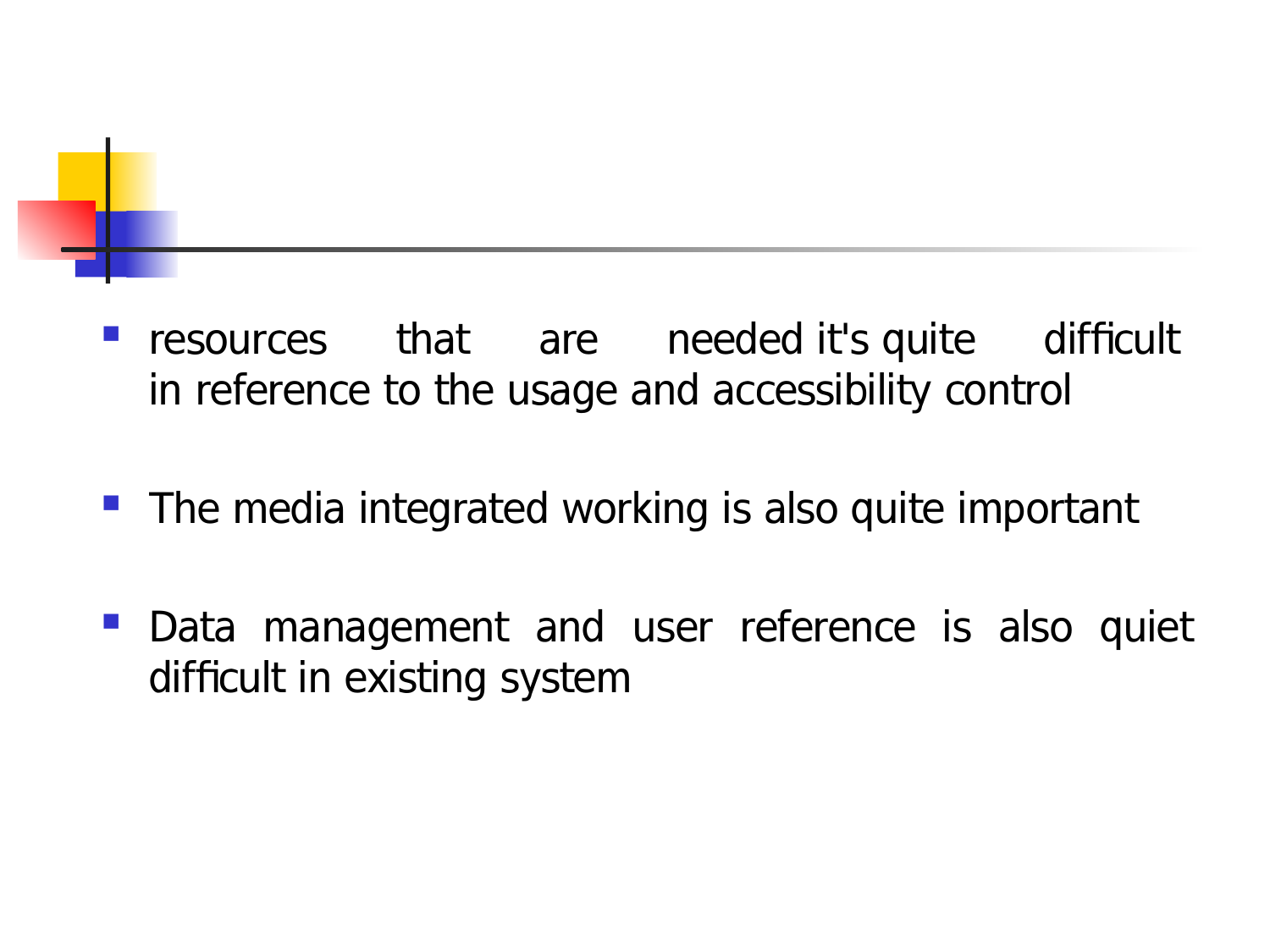

resources that are needed it's quite difficult  in reference to the usage and accessibility control

The media integrated working is also quite important

Data management and user reference is also quiet difficult in existing system